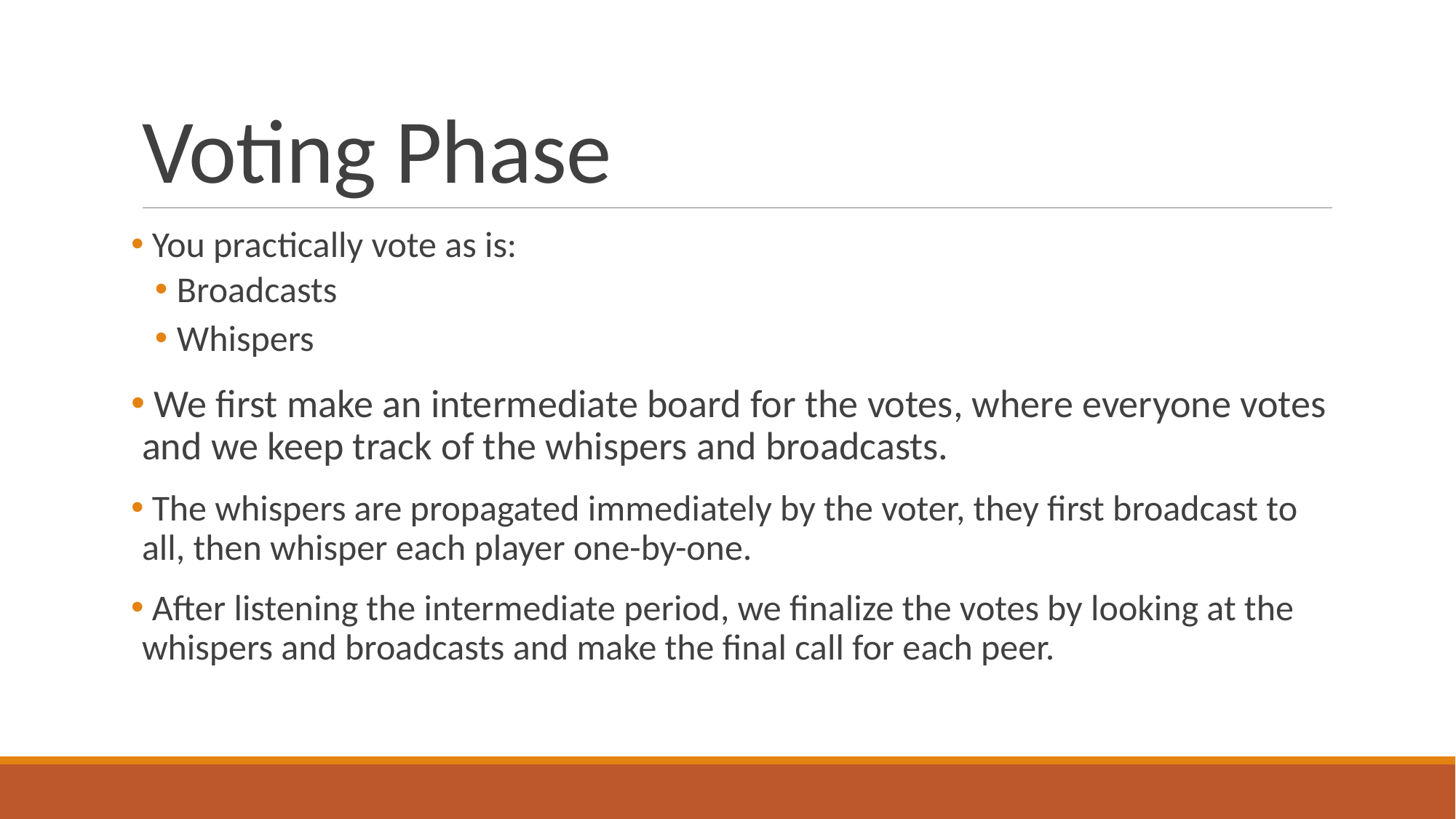

# Voting Phase
 You practically vote as is:
Broadcasts
Whispers
 We first make an intermediate board for the votes, where everyone votes and we keep track of the whispers and broadcasts.
 The whispers are propagated immediately by the voter, they first broadcast to all, then whisper each player one-by-one.
 After listening the intermediate period, we finalize the votes by looking at the whispers and broadcasts and make the final call for each peer.